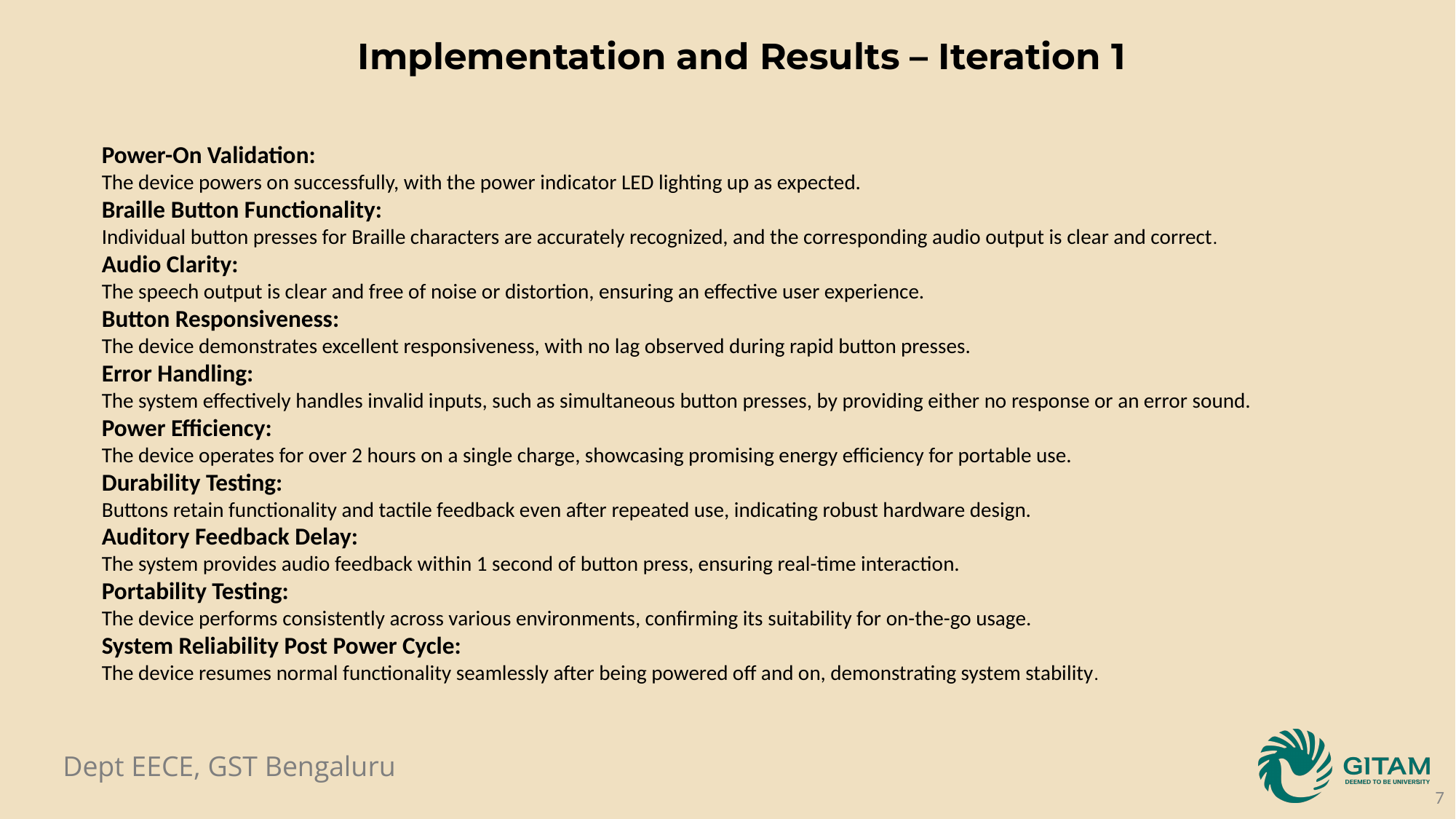

Implementation and Results – Iteration 1
Power-On Validation:
The device powers on successfully, with the power indicator LED lighting up as expected.
Braille Button Functionality:
Individual button presses for Braille characters are accurately recognized, and the corresponding audio output is clear and correct.
Audio Clarity:
The speech output is clear and free of noise or distortion, ensuring an effective user experience.
Button Responsiveness:
The device demonstrates excellent responsiveness, with no lag observed during rapid button presses.
Error Handling:
The system effectively handles invalid inputs, such as simultaneous button presses, by providing either no response or an error sound.
Power Efficiency:
The device operates for over 2 hours on a single charge, showcasing promising energy efficiency for portable use.
Durability Testing:
Buttons retain functionality and tactile feedback even after repeated use, indicating robust hardware design.
Auditory Feedback Delay:
The system provides audio feedback within 1 second of button press, ensuring real-time interaction.
Portability Testing:
The device performs consistently across various environments, confirming its suitability for on-the-go usage.
System Reliability Post Power Cycle:
The device resumes normal functionality seamlessly after being powered off and on, demonstrating system stability.

7